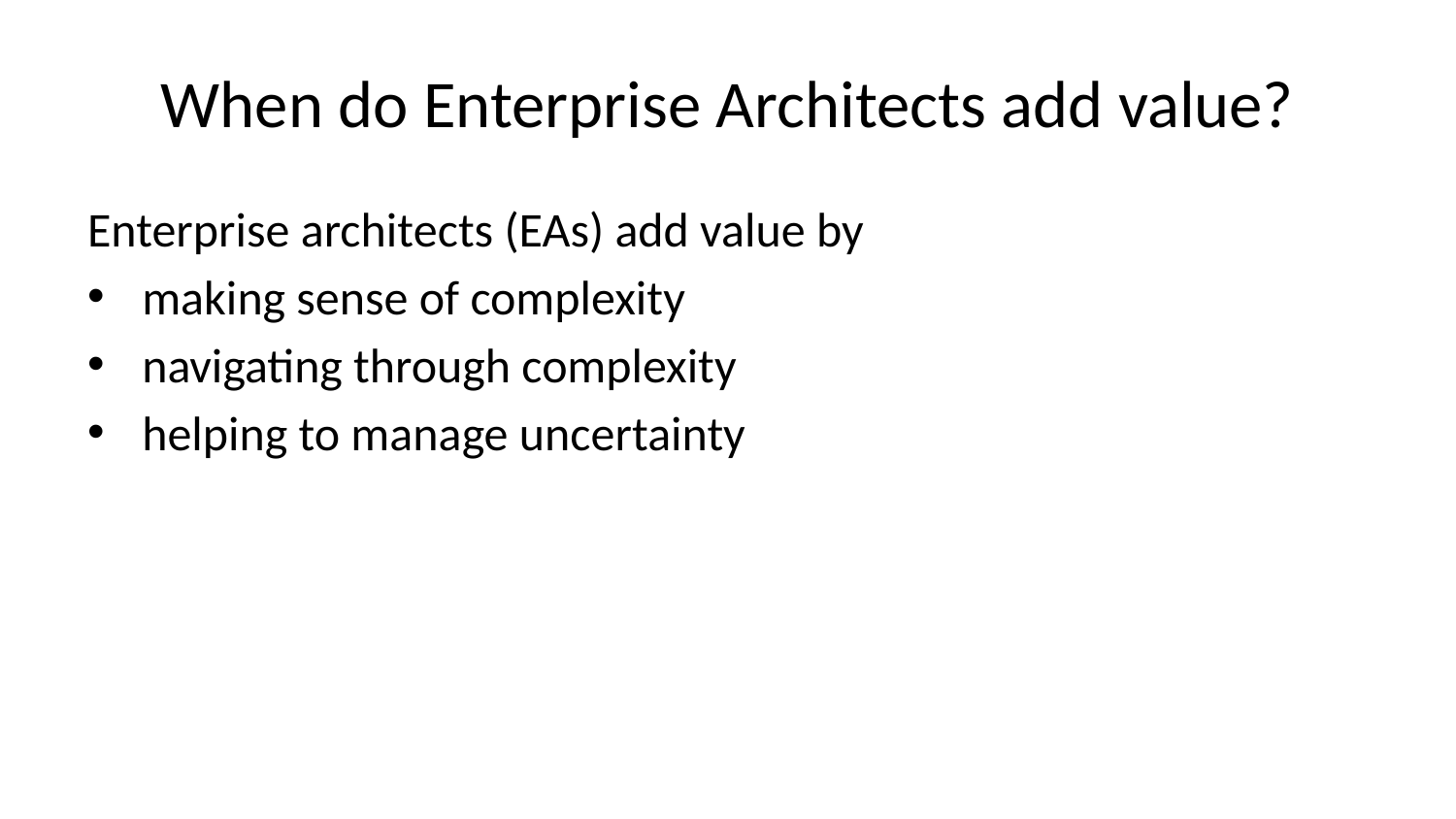

# When do Enterprise Architects add value?
Enterprise architects (EAs) add value by
making sense of complexity
navigating through complexity
helping to manage uncertainty